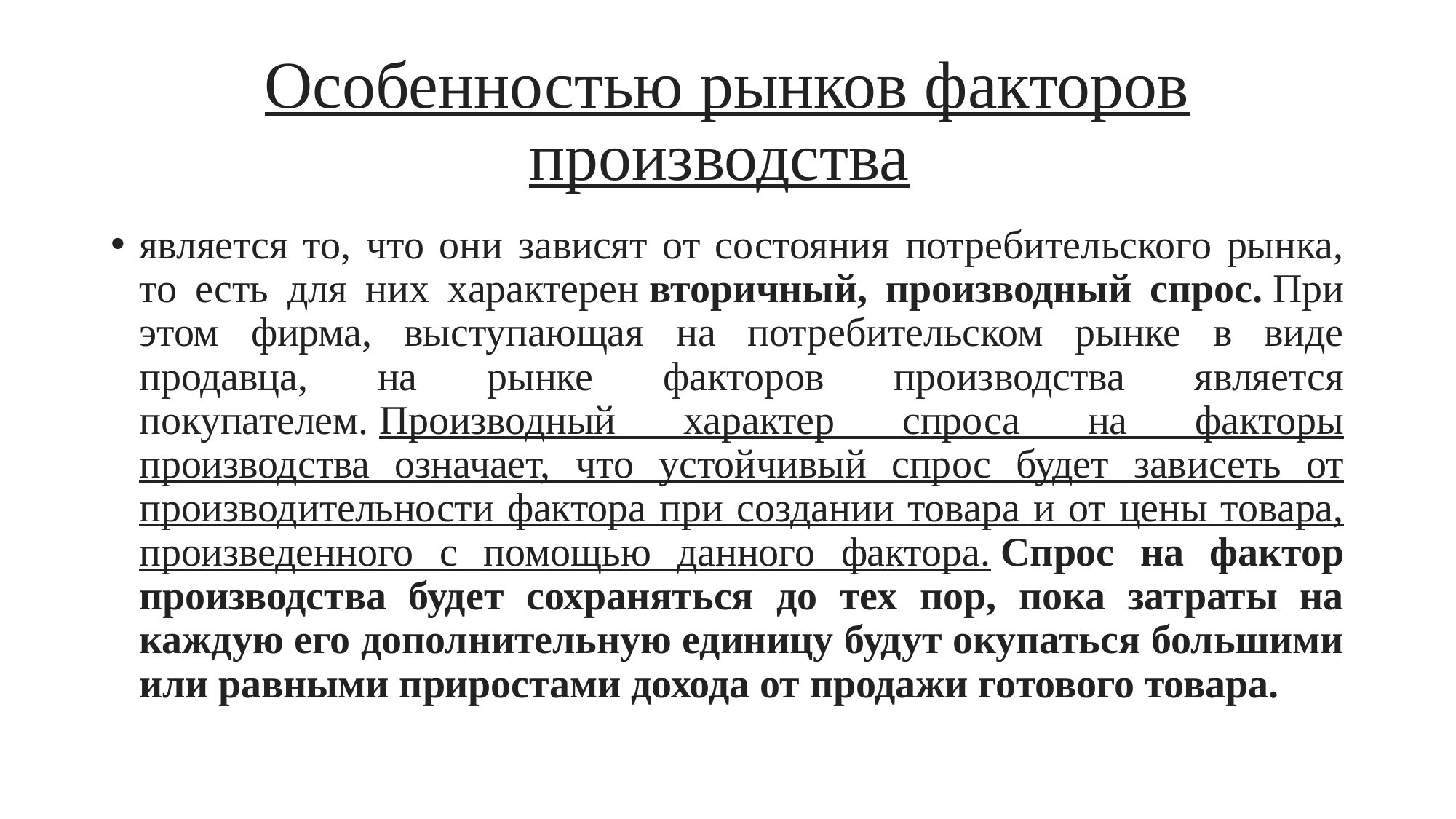

# Особенностью рынков факторов производства
является то, что они зависят от состояния потребительского рынка, то есть для них характерен вторичный, производный спрос. При этом фирма, выступающая на потребительском рынке в виде продавца, на рынке факторов производства является покупателем. Производный характер спроса на факторы производства означает, что устойчивый спрос будет зависеть от производительности фактора при создании товара и от цены товара, произведенного с помощью данного фактора. Спрос на фактор производства будет сохраняться до тех пор, пока затраты на каждую его дополнительную единицу будут окупаться большими или равными приростами дохода от продажи готового товара.